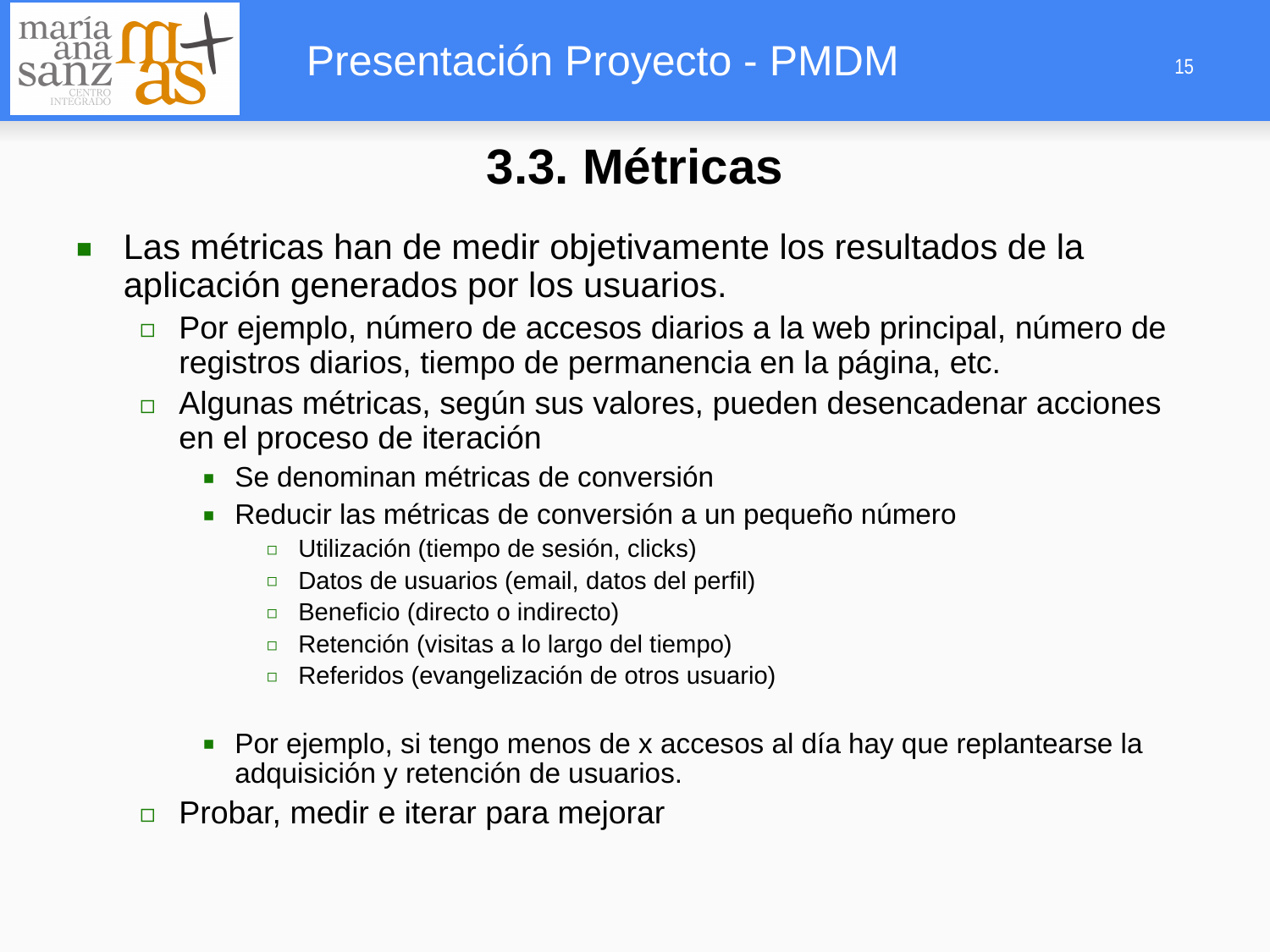

3.3. Métricas
Las métricas han de medir objetivamente los resultados de la aplicación generados por los usuarios.
Por ejemplo, número de accesos diarios a la web principal, número de registros diarios, tiempo de permanencia en la página, etc.
Algunas métricas, según sus valores, pueden desencadenar acciones en el proceso de iteración
Se denominan métricas de conversión
Reducir las métricas de conversión a un pequeño número
Utilización (tiempo de sesión, clicks)
Datos de usuarios (email, datos del perfil)
Beneficio (directo o indirecto)
Retención (visitas a lo largo del tiempo)
Referidos (evangelización de otros usuario)

Por ejemplo, si tengo menos de x accesos al día hay que replantearse la adquisición y retención de usuarios.
Probar, medir e iterar para mejorar